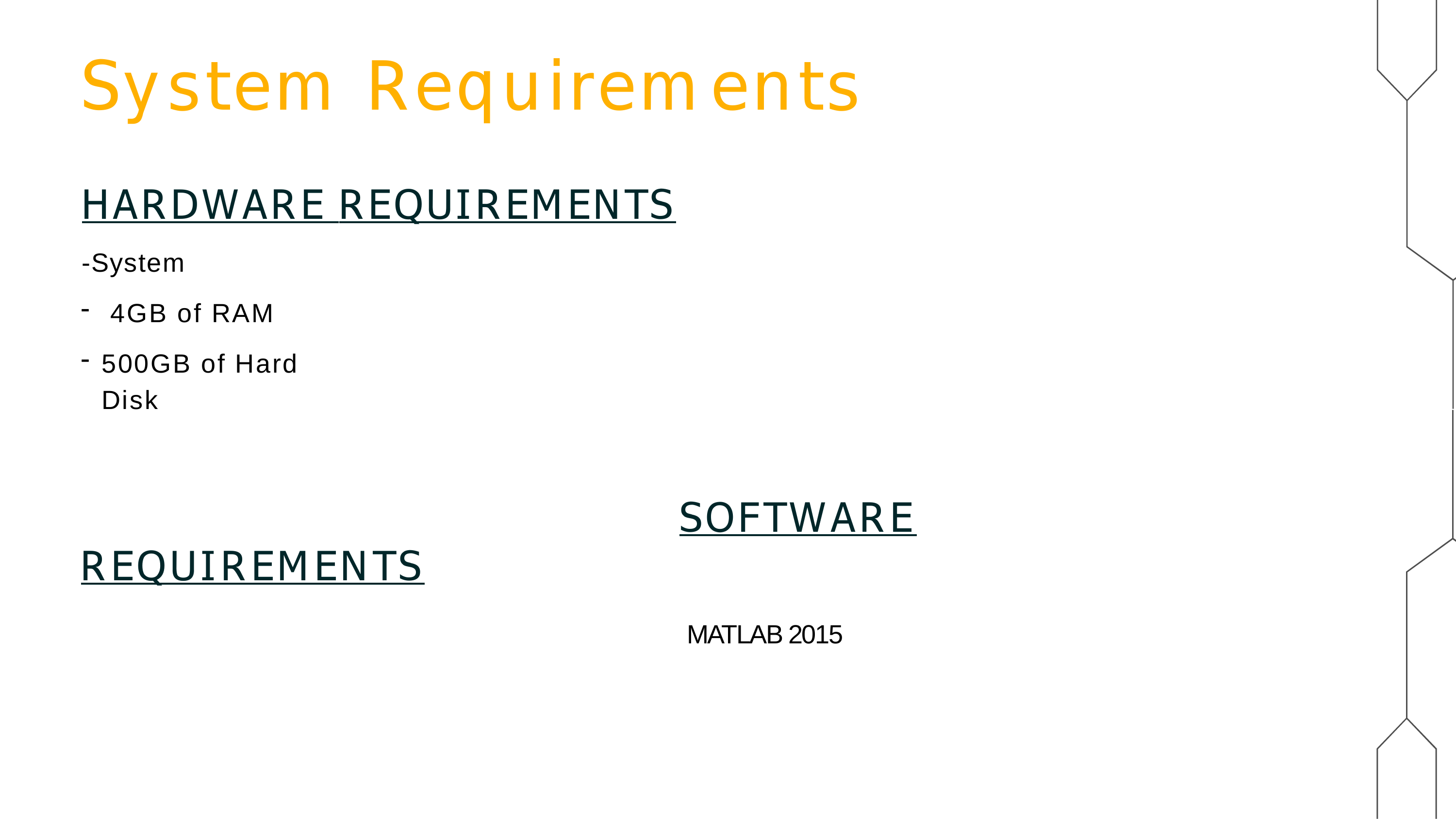

# System Requirements
HARDWARE REQUIREMENTS
-System
 4GB of RAM
500GB of Hard Disk

SOFTWARE REQUIREMENTS
 MATLAB 2015